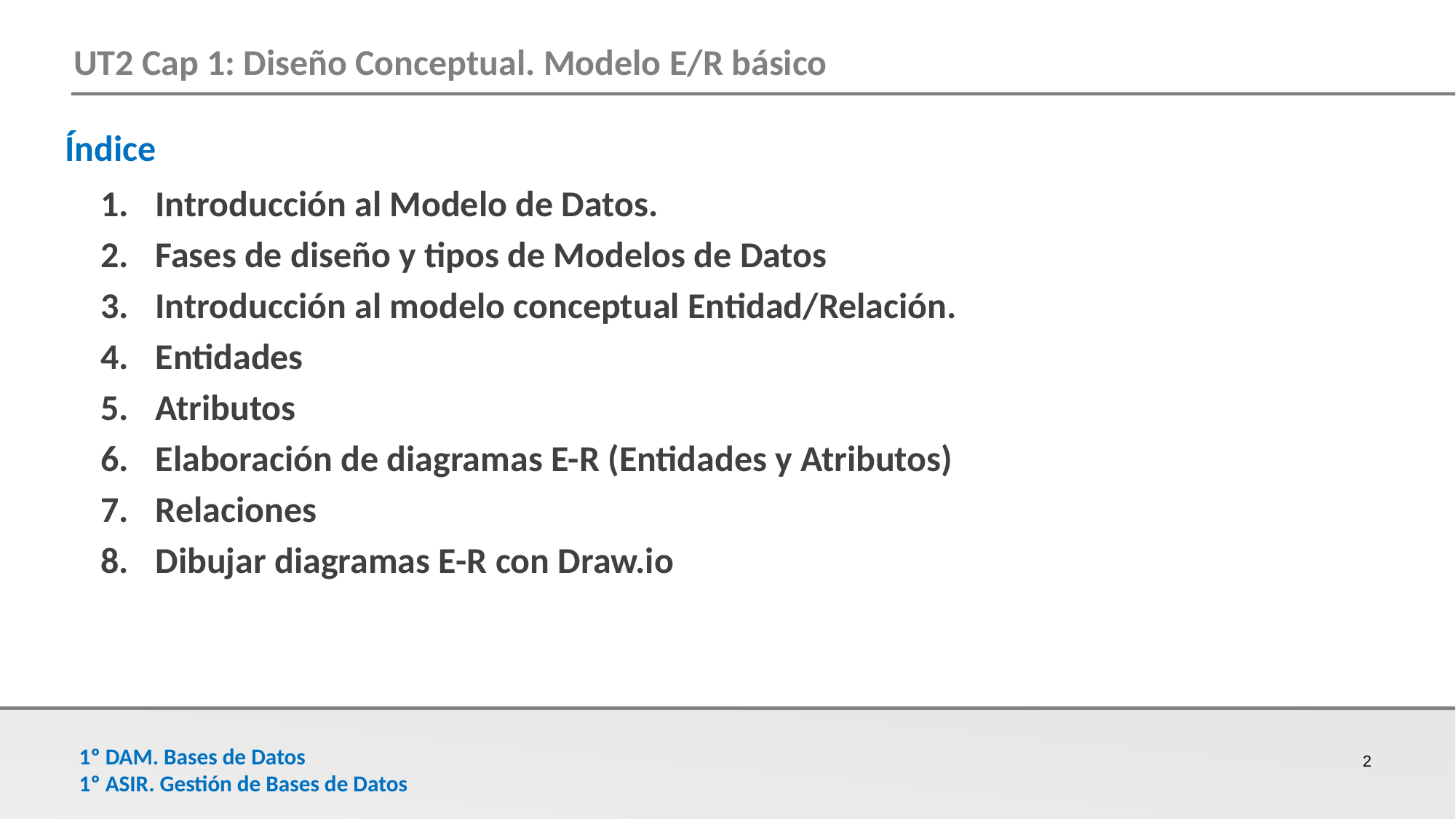

Introducción al Modelo de Datos.
Fases de diseño y tipos de Modelos de Datos
Introducción al modelo conceptual Entidad/Relación.
Entidades
Atributos
Elaboración de diagramas E-R (Entidades y Atributos)
Relaciones
Dibujar diagramas E-R con Draw.io

2